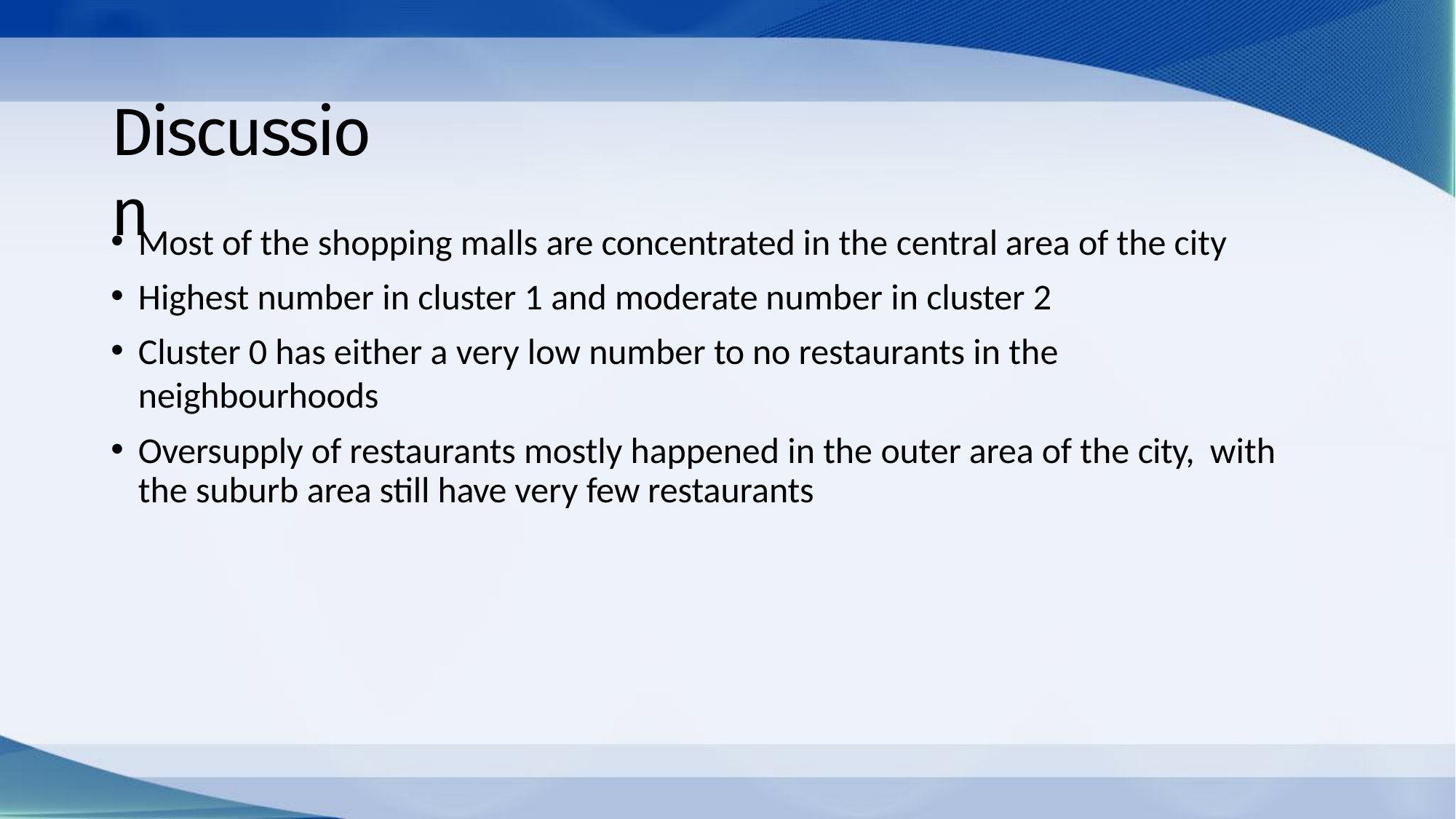

# Discussion
Most of the shopping malls are concentrated in the central area of the city
Highest number in cluster 1 and moderate number in cluster 2
Cluster 0 has either a very low number to no restaurants in the neighbourhoods
Oversupply of restaurants mostly happened in the outer area of the city,  with the suburb area still have very few restaurants